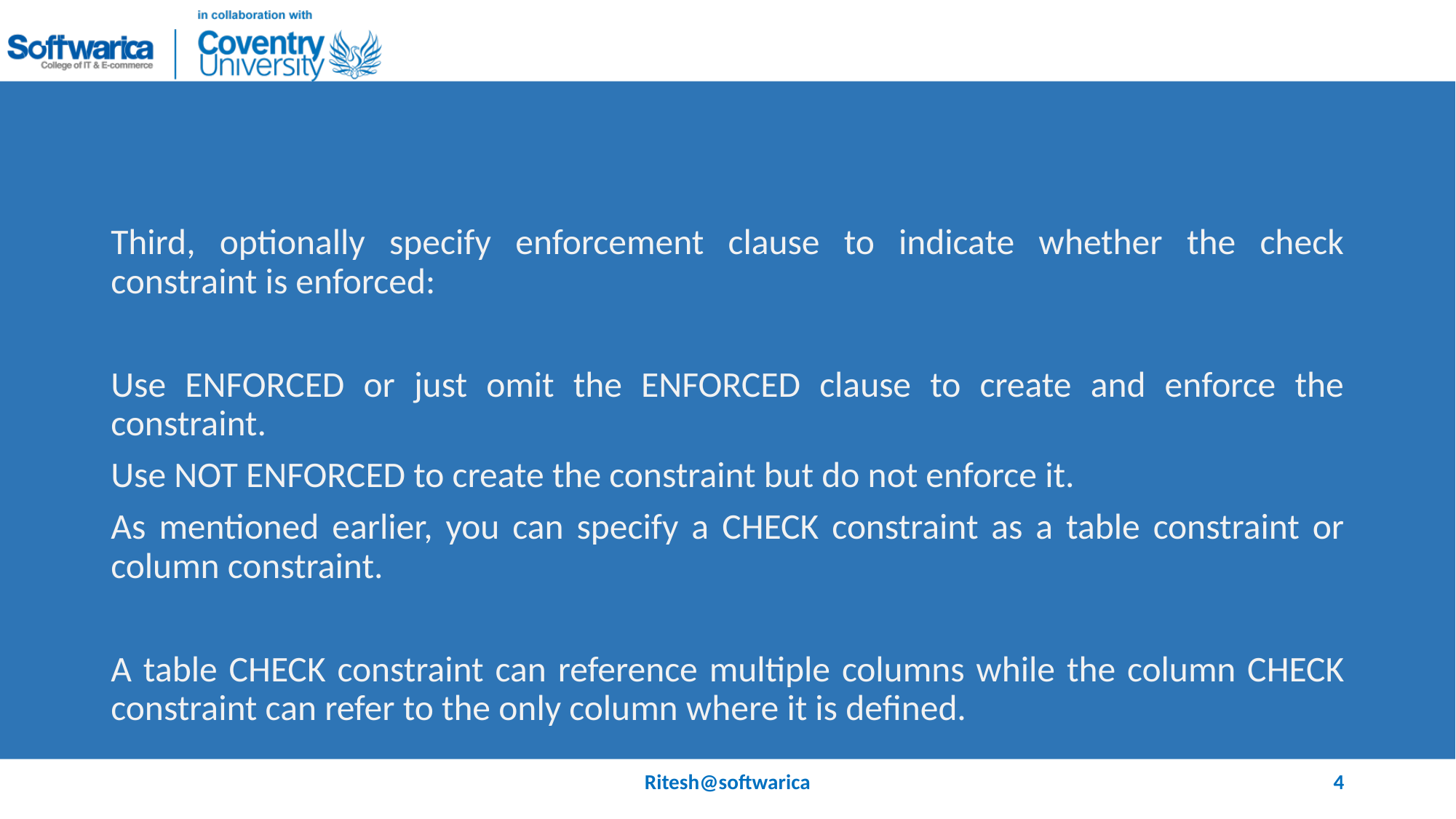

#
Third, optionally specify enforcement clause to indicate whether the check constraint is enforced:

Use ENFORCED or just omit the ENFORCED clause to create and enforce the constraint.
Use NOT ENFORCED to create the constraint but do not enforce it.
As mentioned earlier, you can specify a CHECK constraint as a table constraint or column constraint.

A table CHECK constraint can reference multiple columns while the column CHECK constraint can refer to the only column where it is defined.
Ritesh@softwarica
4